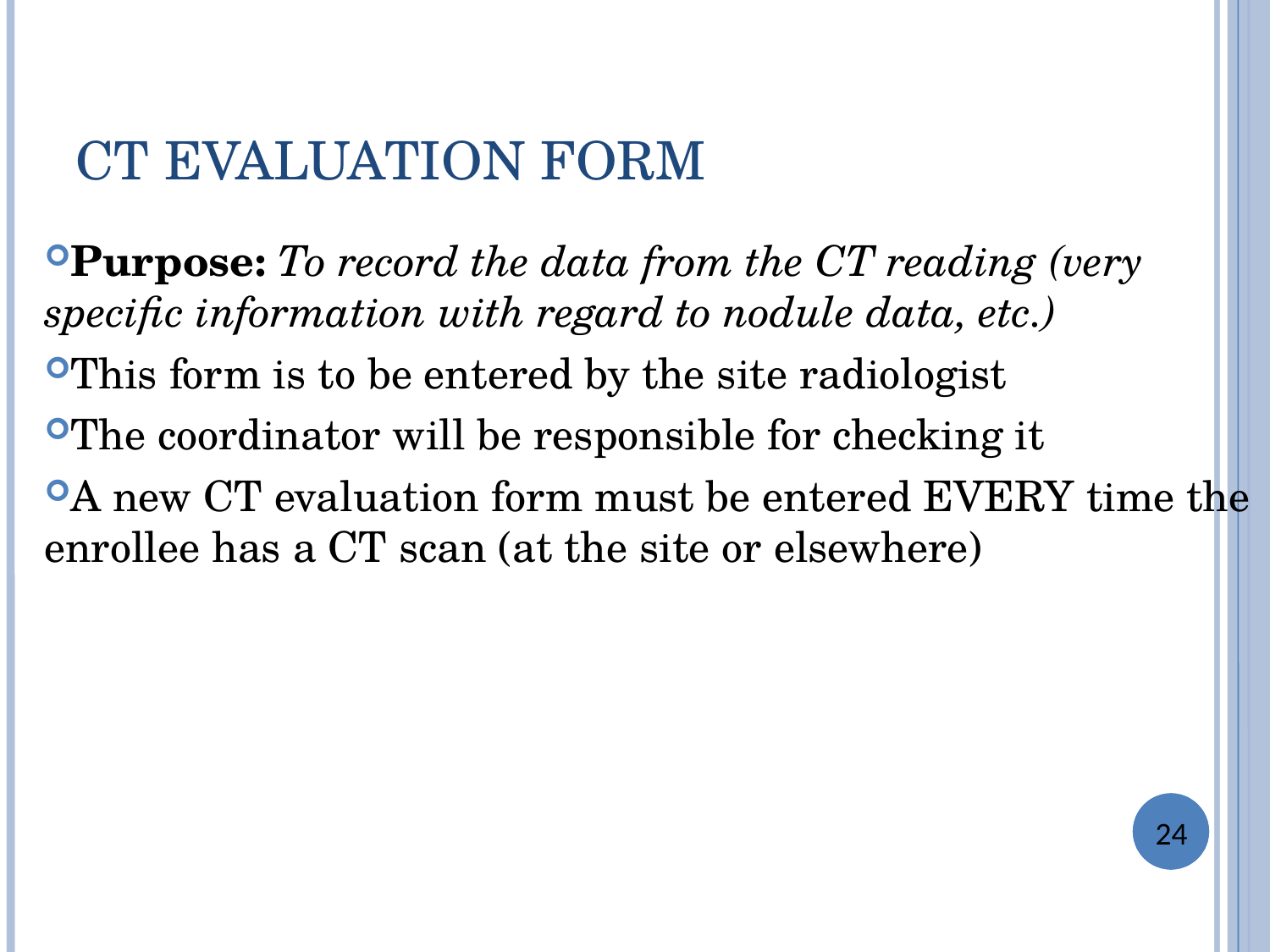

CT EVALUATION FORM
Purpose: To record the data from the CT reading (very specific information with regard to nodule data, etc.)
This form is to be entered by the site radiologist
The coordinator will be responsible for checking it
A new CT evaluation form must be entered EVERY time the enrollee has a CT scan (at the site or elsewhere)

24